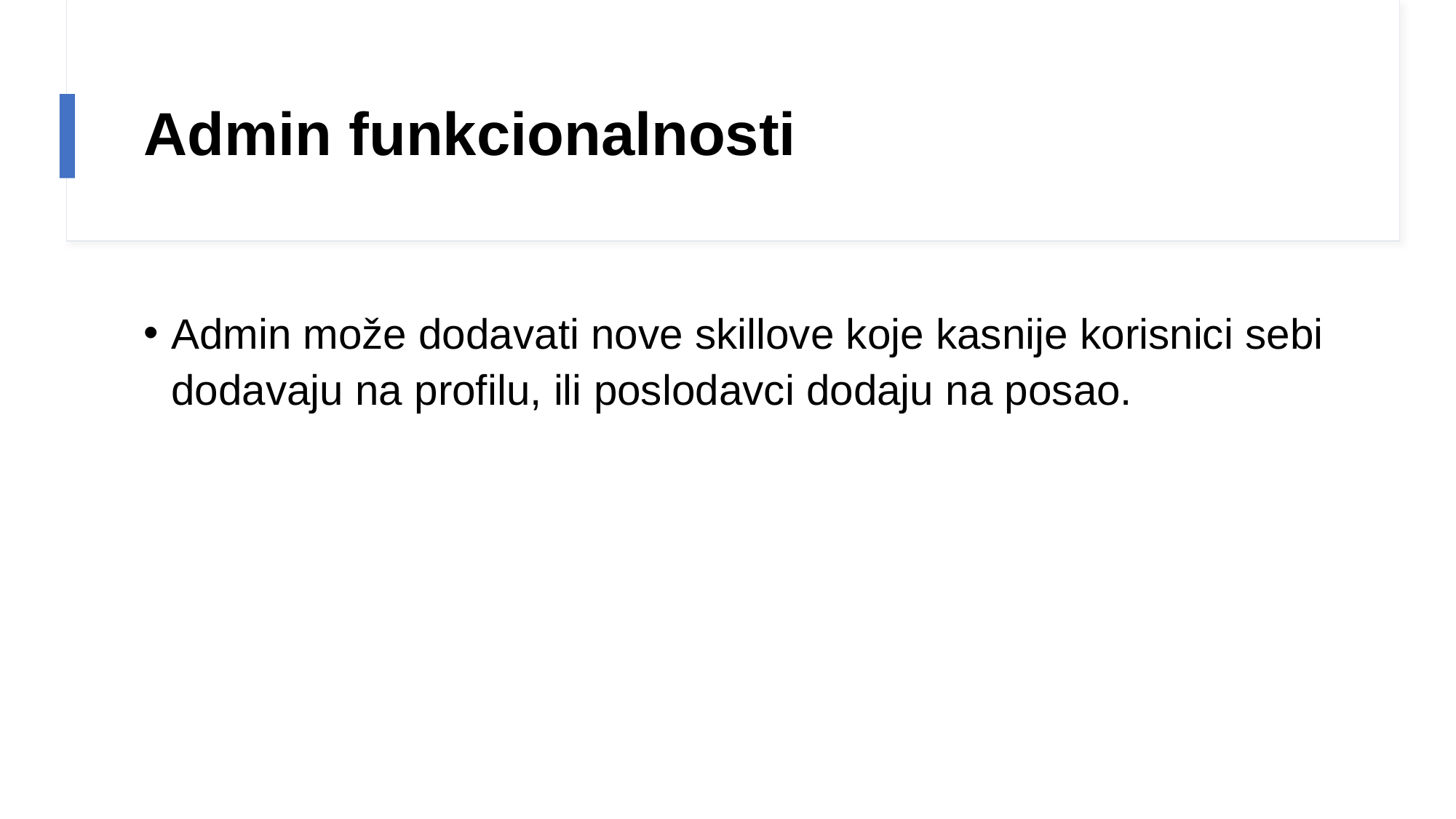

# Admin funkcionalnosti
Admin može dodavati nove skillove koje kasnije korisnici sebi dodavaju na profilu, ili poslodavci dodaju na posao.